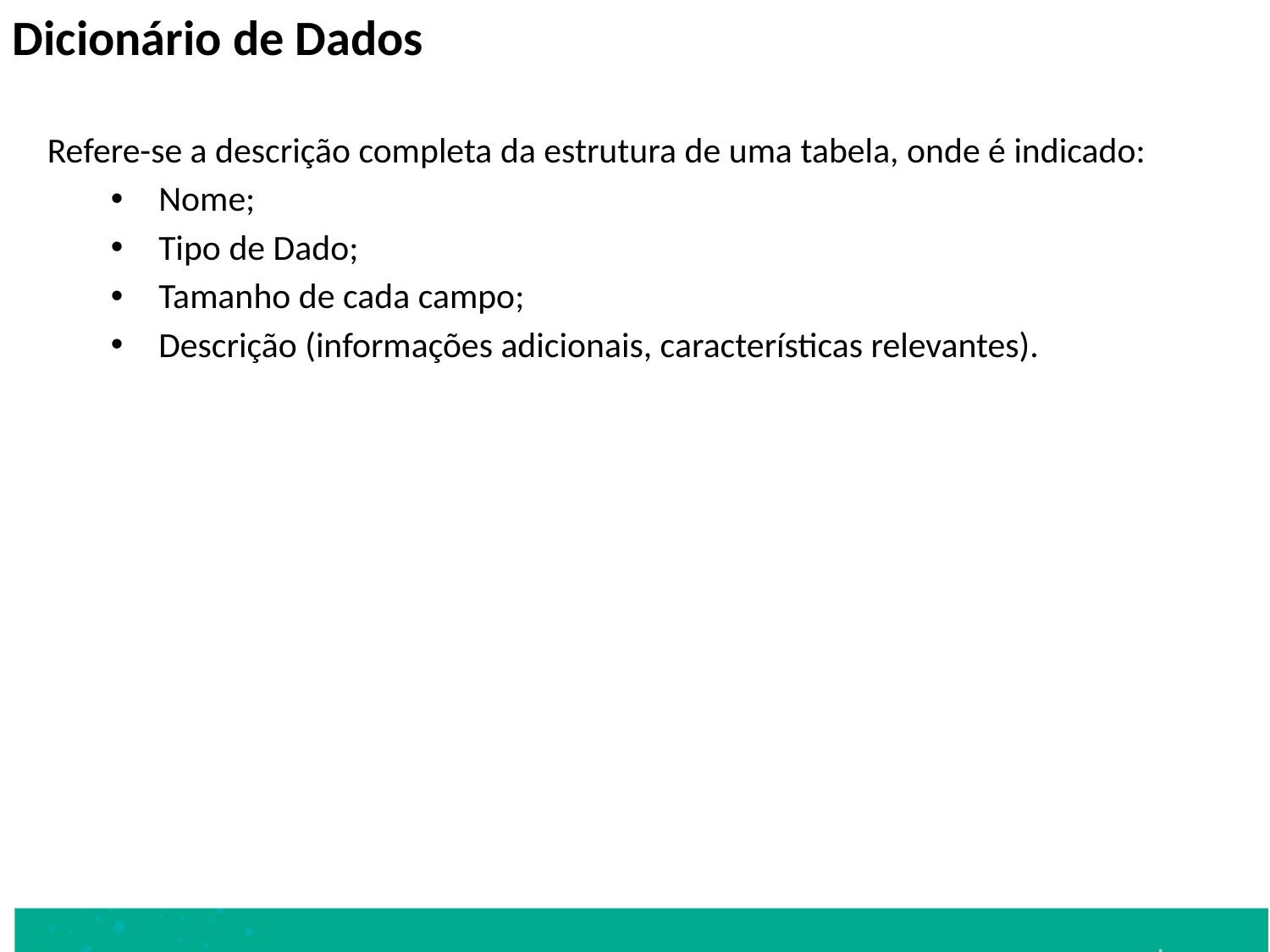

Dicionário de Dados
Refere-se a descrição completa da estrutura de uma tabela, onde é indicado:
Nome;
Tipo de Dado;
Tamanho de cada campo;
Descrição (informações adicionais, características relevantes).